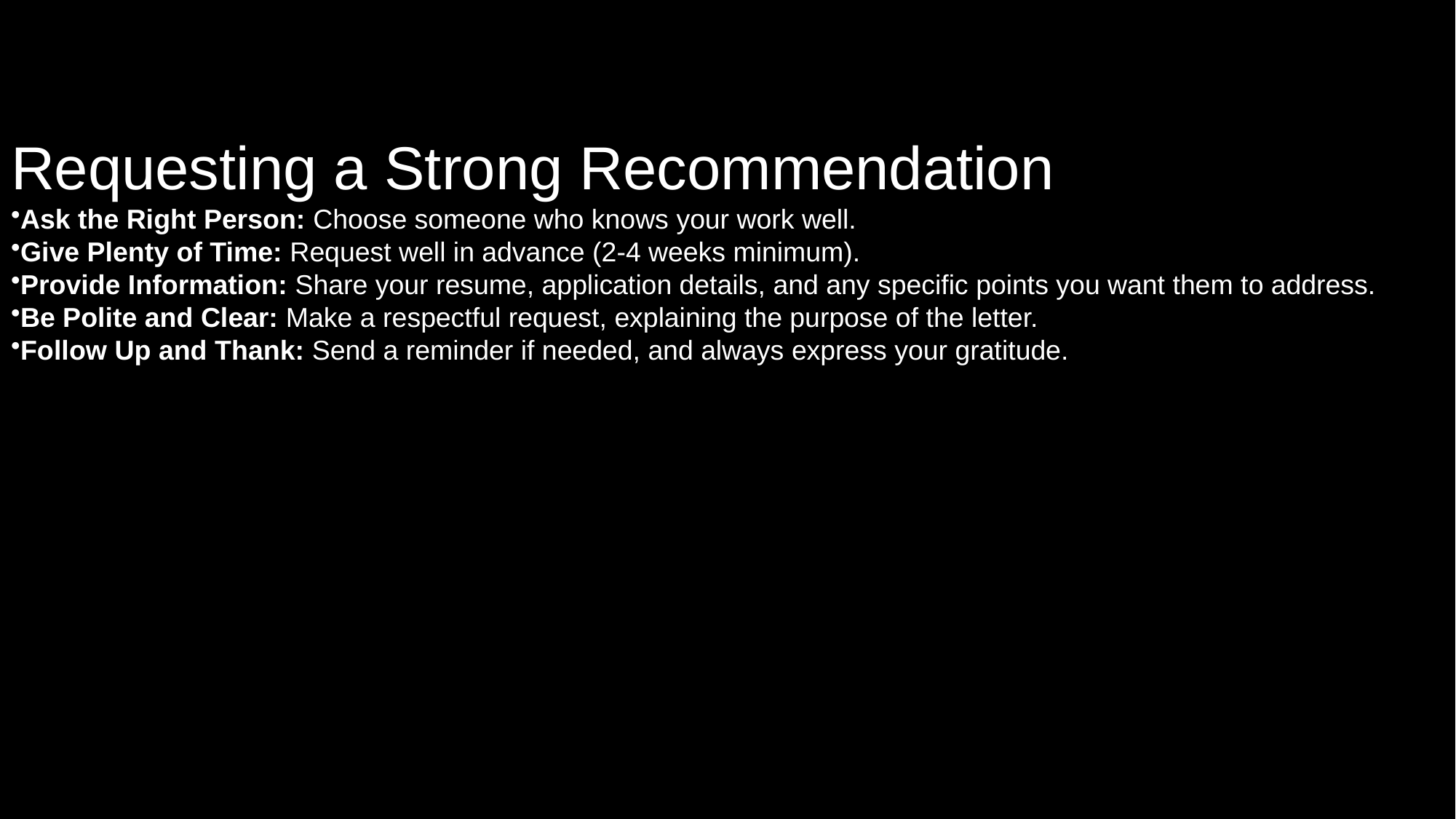

Requesting a Strong Recommendation
Ask the Right Person: Choose someone who knows your work well.
Give Plenty of Time: Request well in advance (2-4 weeks minimum).
Provide Information: Share your resume, application details, and any specific points you want them to address.
Be Polite and Clear: Make a respectful request, explaining the purpose of the letter.
Follow Up and Thank: Send a reminder if needed, and always express your gratitude.